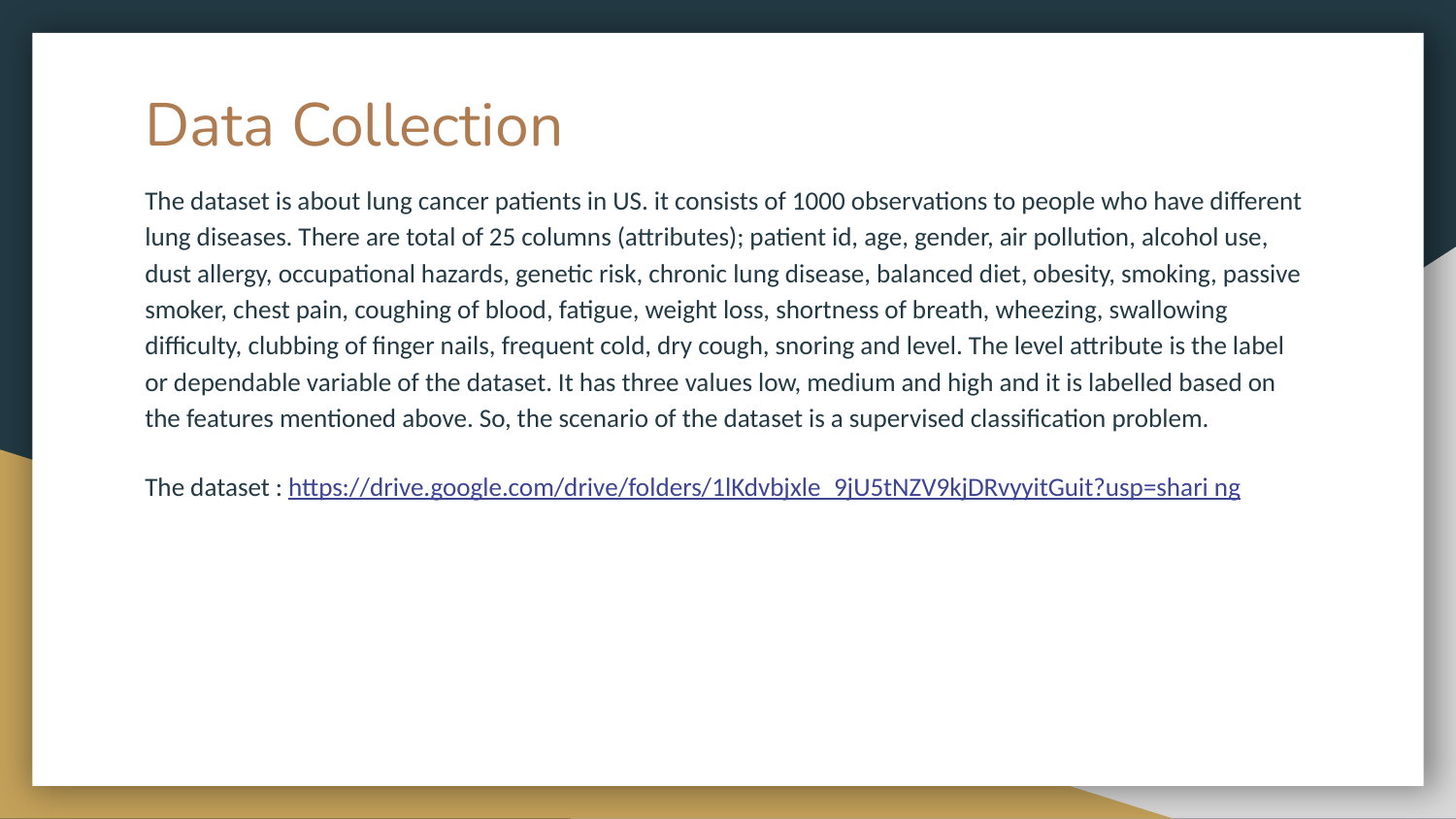

# Data Collection
The dataset is about lung cancer patients in US. it consists of 1000 observations to people who have different lung diseases. There are total of 25 columns (attributes); patient id, age, gender, air pollution, alcohol use, dust allergy, occupational hazards, genetic risk, chronic lung disease, balanced diet, obesity, smoking, passive smoker, chest pain, coughing of blood, fatigue, weight loss, shortness of breath, wheezing, swallowing difficulty, clubbing of finger nails, frequent cold, dry cough, snoring and level. The level attribute is the label or dependable variable of the dataset. It has three values low, medium and high and it is labelled based on the features mentioned above. So, the scenario of the dataset is a supervised classification problem.
The dataset : https://drive.google.com/drive/folders/1lKdvbjxle_9jU5tNZV9kjDRvyyitGuit?usp=shari ng